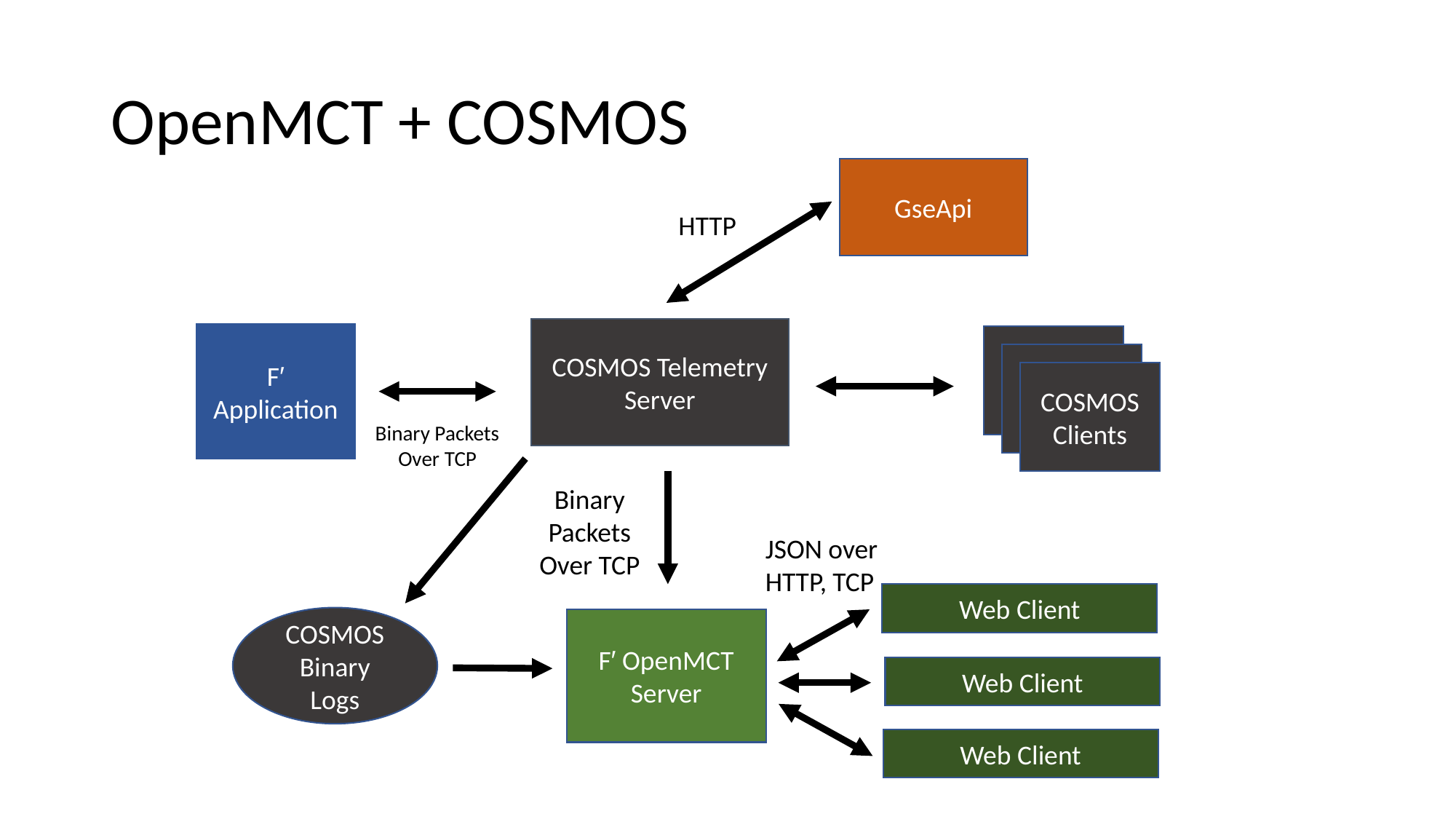

# OpenMCT + COSMOS
GseApi
HTTP
COSMOS Telemetry Server
F′ Application

COSMOS Clients
Binary Packets Over TCP
Binary Packets Over TCP
JSON over HTTP, TCP
Web Client
COSMOS Binary Logs
F′ OpenMCT Server
Web Client
Web Client